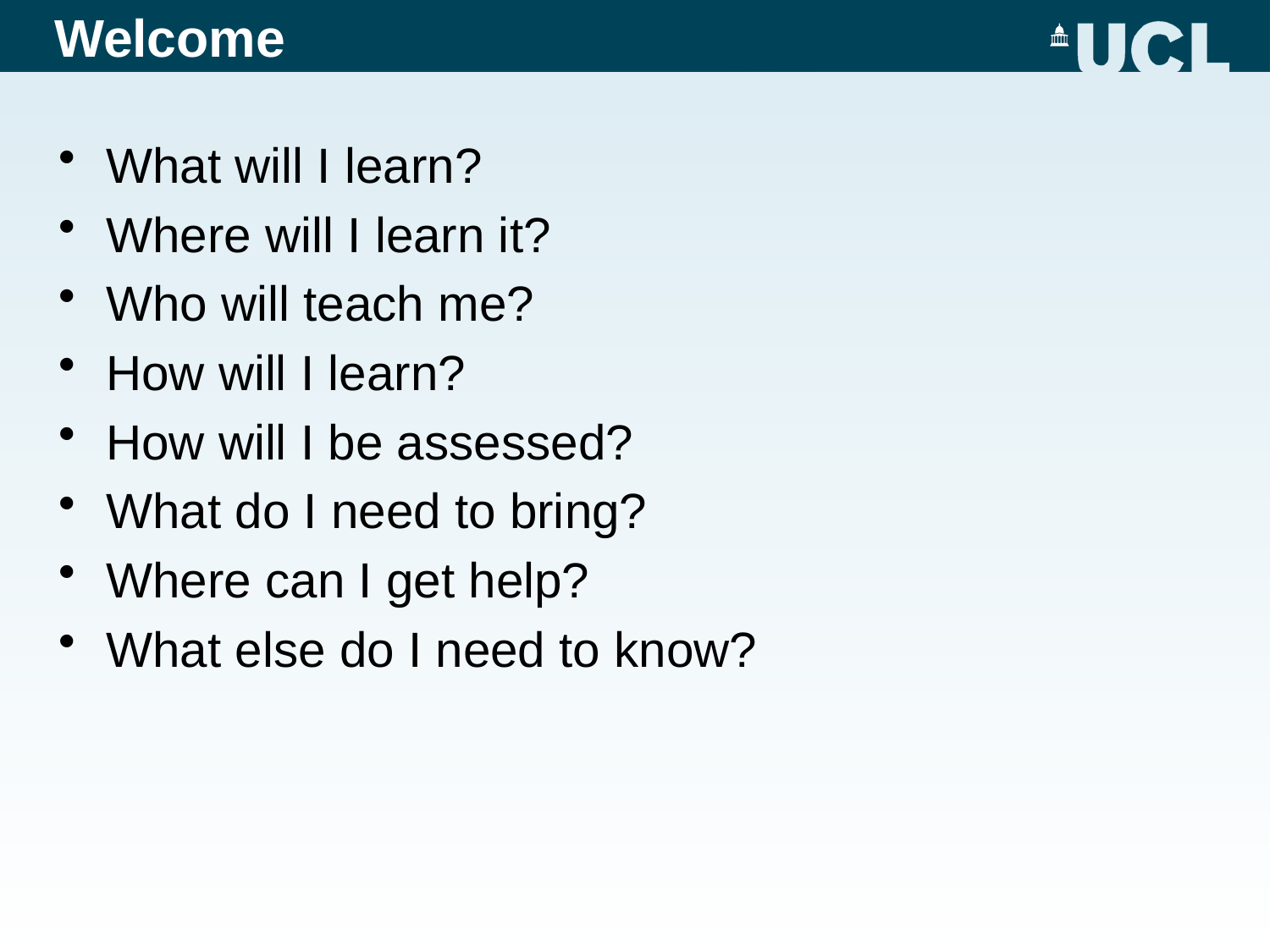

# Welcome
What will I learn?
Where will I learn it?
Who will teach me?
How will I learn?
How will I be assessed?
What do I need to bring?
Where can I get help?
What else do I need to know?